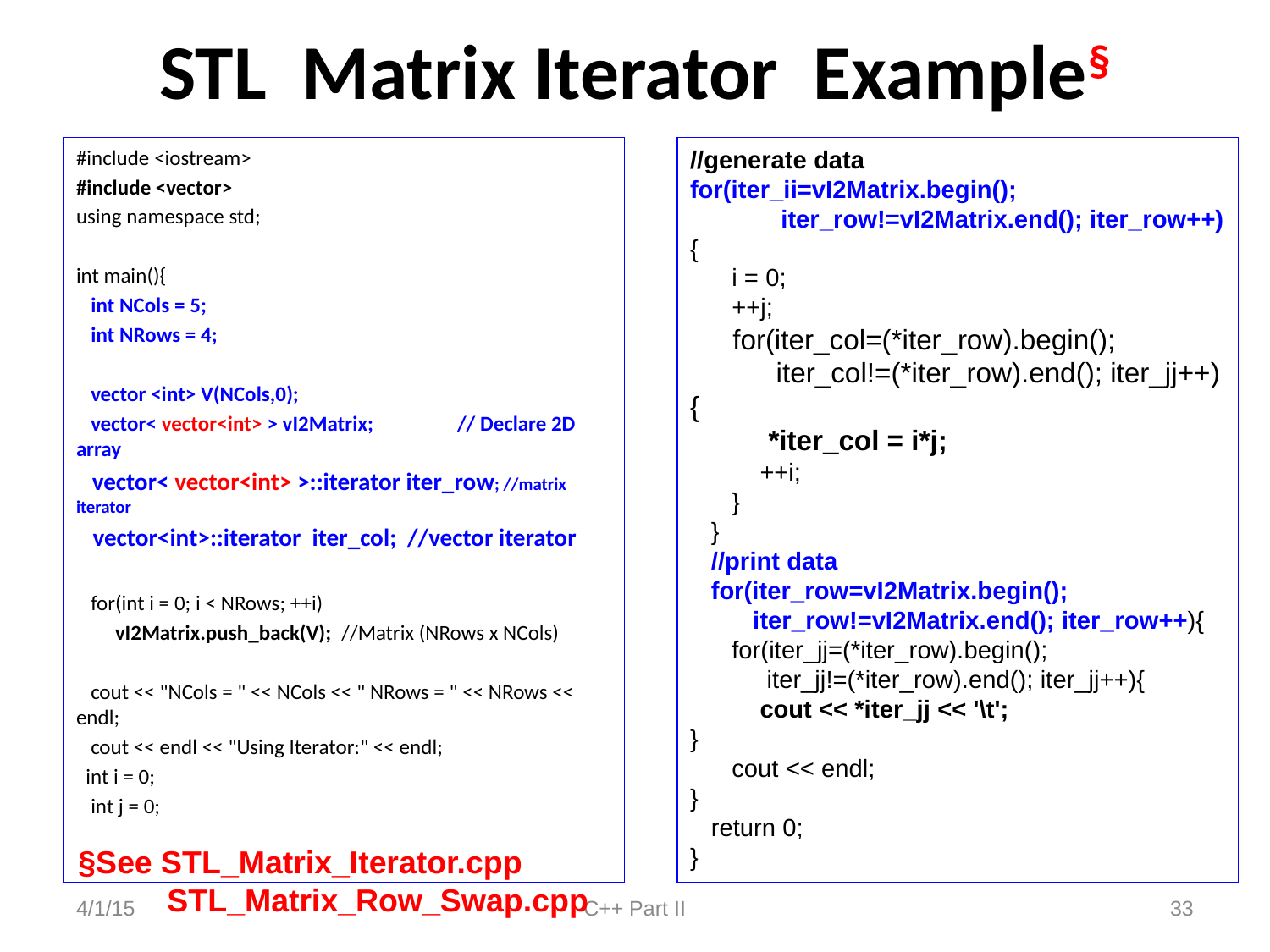

# STL  Matrix Iterator  Example§
#include <iostream>
#include <vector>
using namespace std;

int main(){
   int NCols = 5;
   int NRows = 4;

   vector <int> V(NCols,0);
   vector< vector<int> > vI2Matrix; 	// Declare 2D array
   vector< vector<int> >::iterator iter_row; //matrix iterator
   vector<int>::iterator  iter_col;  //vector iterator

   for(int i = 0; i < NRows; ++i)
        vI2Matrix.push_back(V);  //Matrix (NRows x NCols)

   cout << "NCols = " << NCols << " NRows = " << NRows << endl;
   cout << endl << "Using Iterator:" << endl;
  int i = 0;
   int j = 0;

//generate data
for(iter_ii=vI2Matrix.begin();
             iter_row!=vI2Matrix.end(); iter_row++) {
      i = 0;
      ++j;
      for(iter_col=(*iter_row).begin();
           iter_col!=(*iter_row).end(); iter_jj++) {
          *iter_col = i*j;
          ++i;
      }
   }
   //print data
   for(iter_row=vI2Matrix.begin();
         iter_row!=vI2Matrix.end(); iter_row++){
      for(iter_jj=(*iter_row).begin();
           iter_jj!=(*iter_row).end(); iter_jj++){
          cout << *iter_jj << '\t';
}
      cout << endl;
}
   return 0;
}

§See STL_Matrix_Iterator.cpp
          STL_Matrix_Row_Swap.cpp
4/1/15
C++ Part II
33